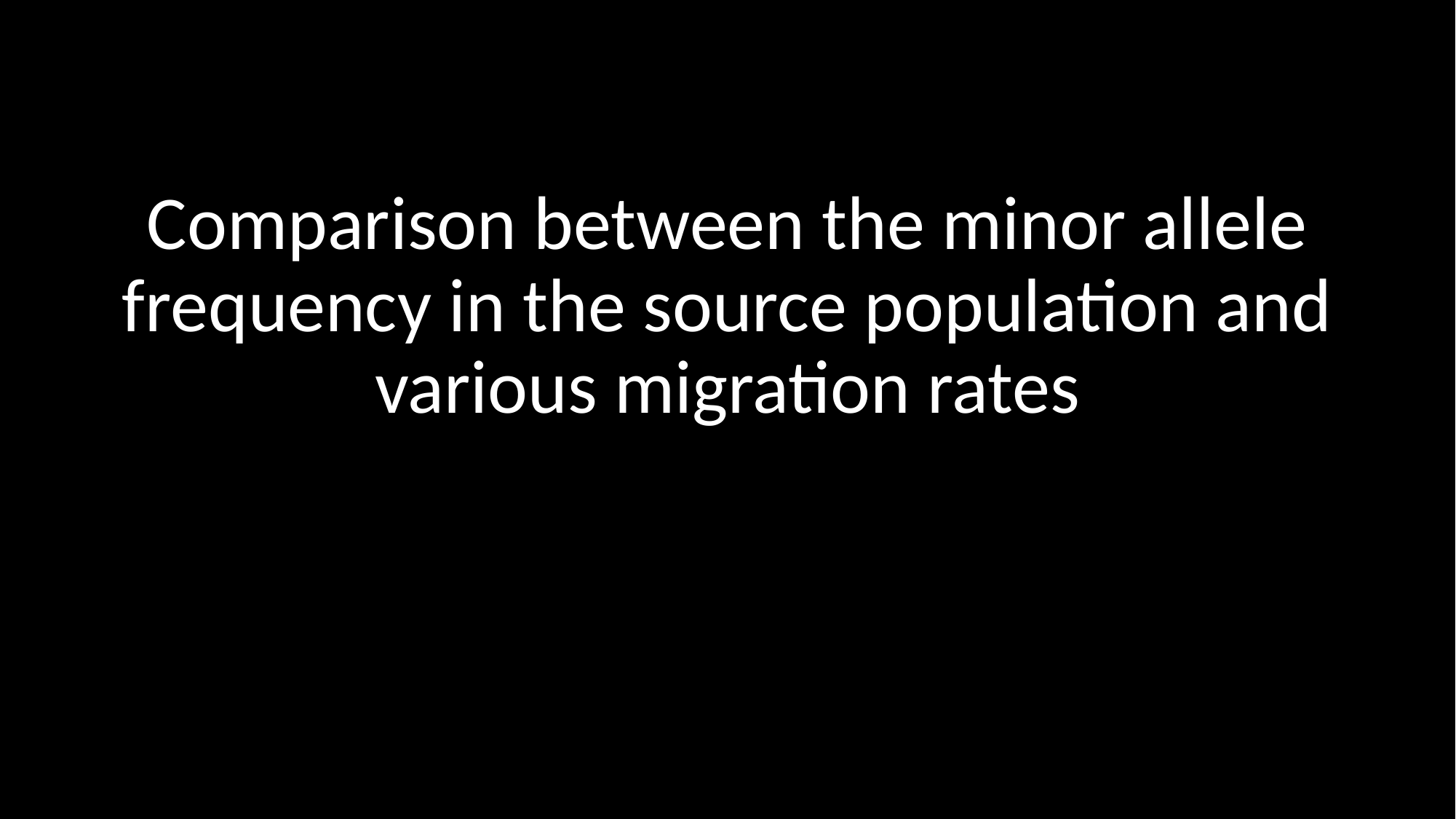

Comparison between the minor allele frequency in the source population and various migration rates